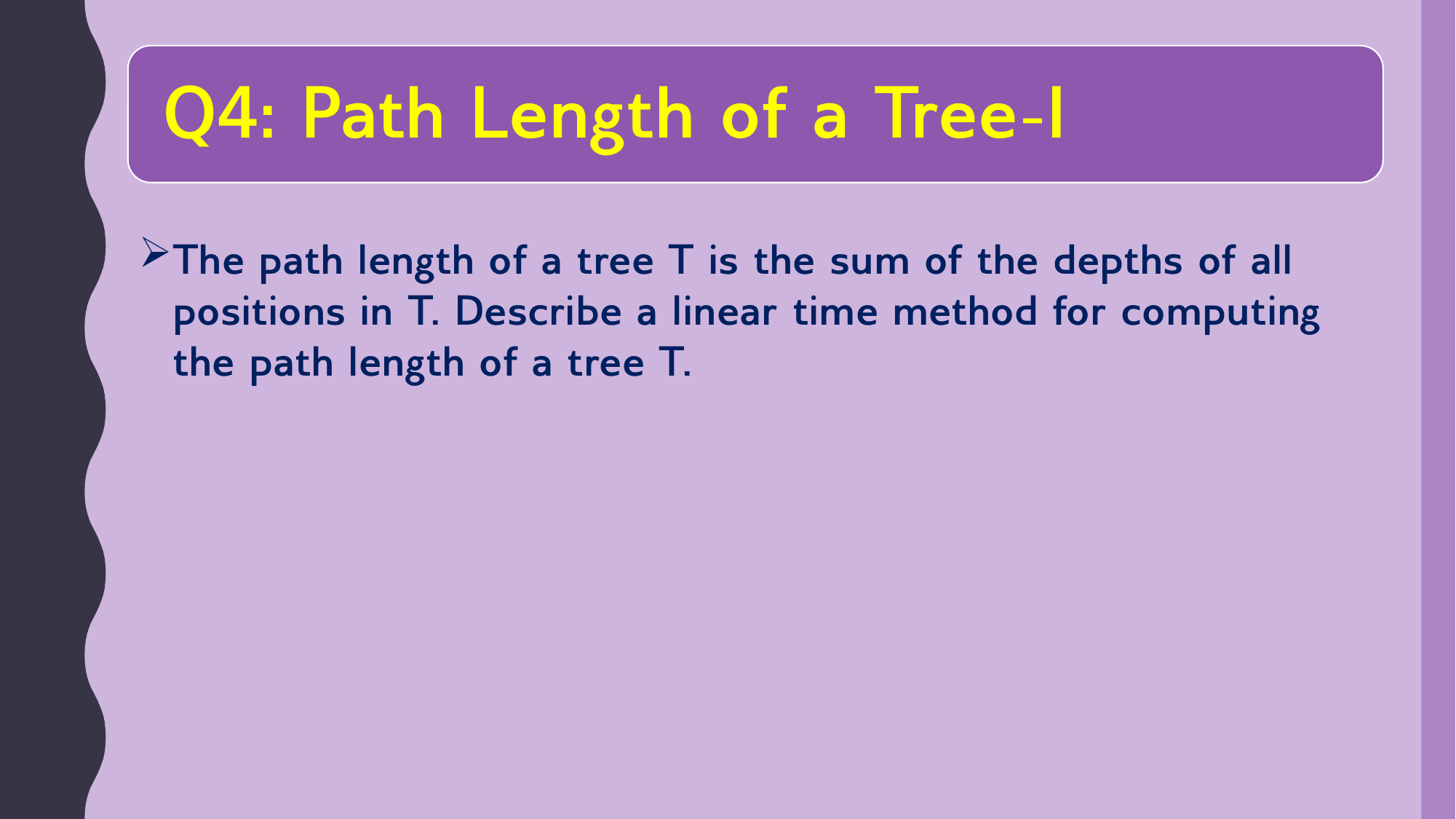

Q4: Path Length of a Tree-I
The path length of a tree T is the sum of the depths of all positions in T. Describe a linear time method for computing the path length of a tree T.